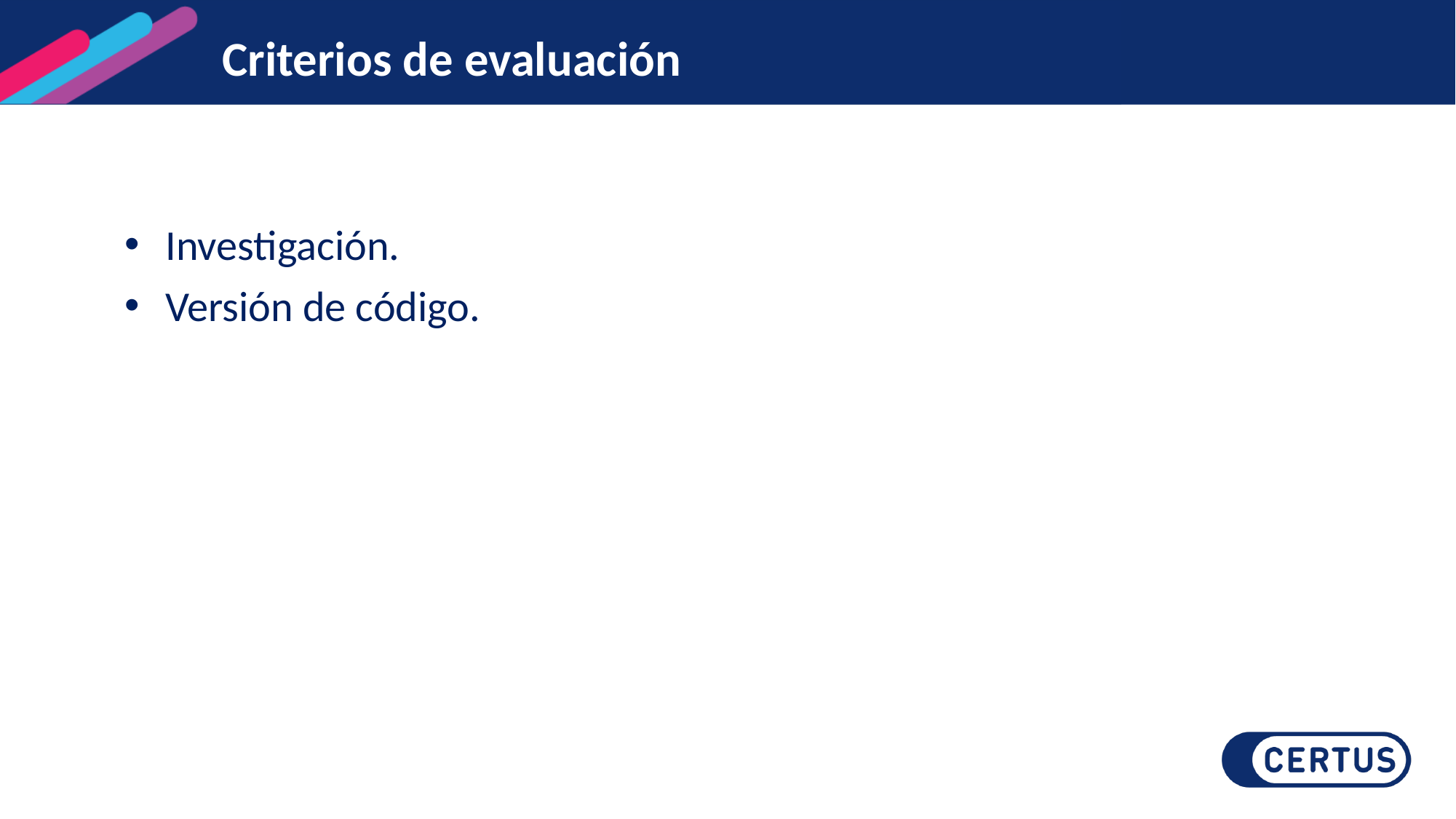

# Criterios de evaluación
Investigación.
Versión de código.